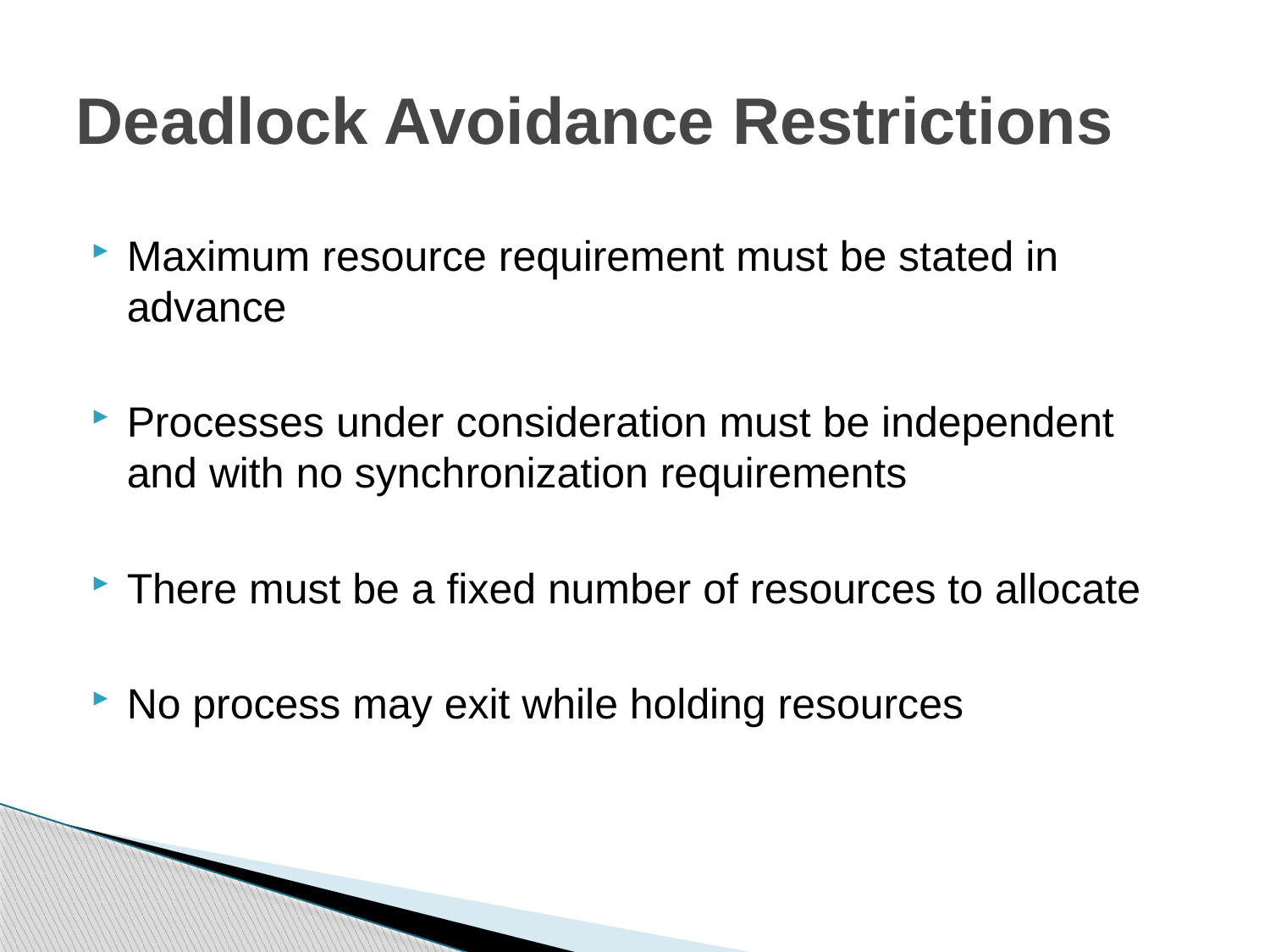

Deadlock Avoidance Restrictions
Maximum resource requirement must be stated in advance

Processes under consideration must be independent and with no synchronization requirements

There must be a fixed number of resources to allocate

No process may exit while holding resources